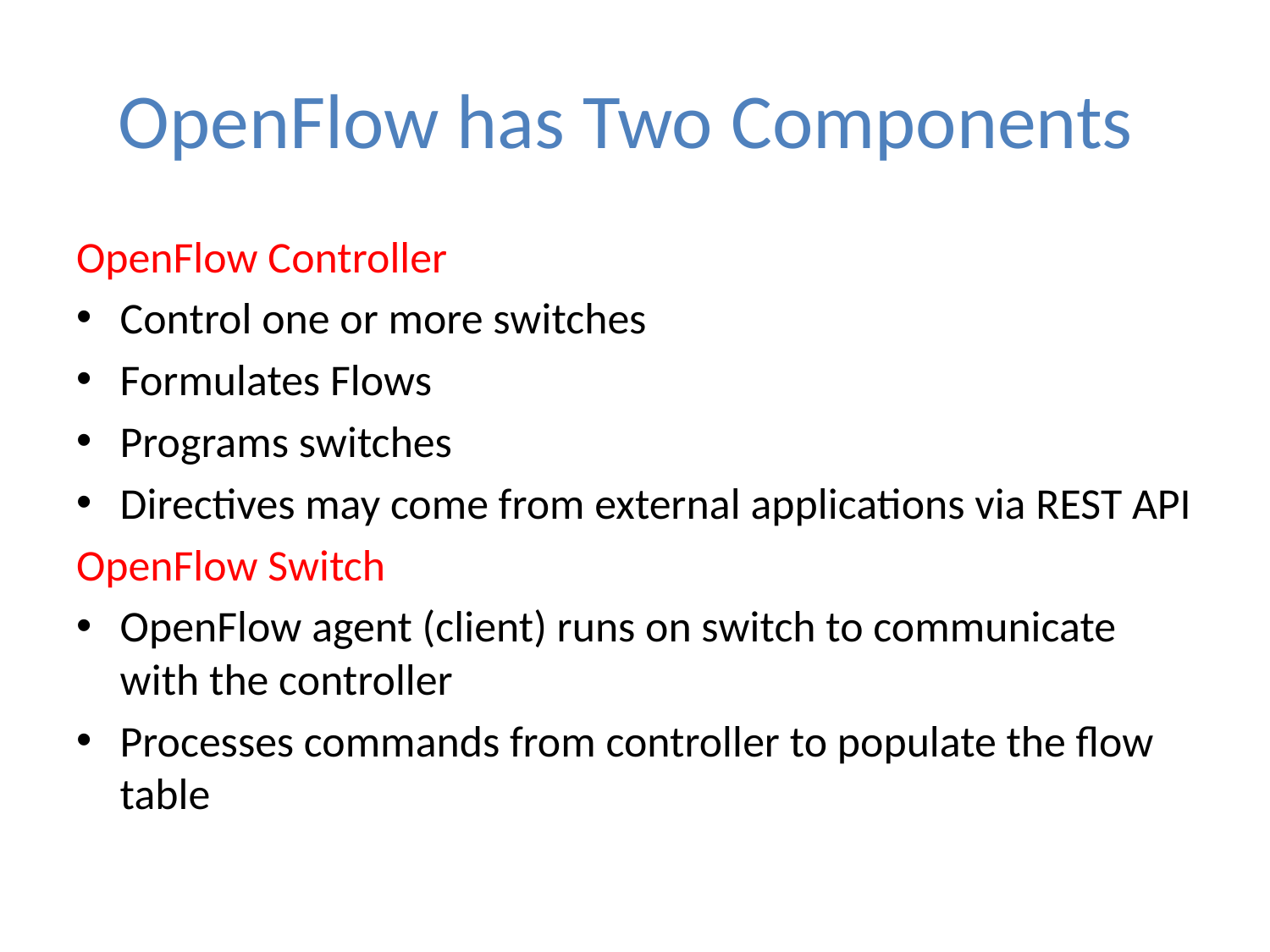

# OpenFlow has Two Components
OpenFlow Controller
Control one or more switches
Formulates Flows
Programs switches
Directives may come from external applications via REST API
OpenFlow Switch
OpenFlow agent (client) runs on switch to communicate with the controller
Processes commands from controller to populate the flow table